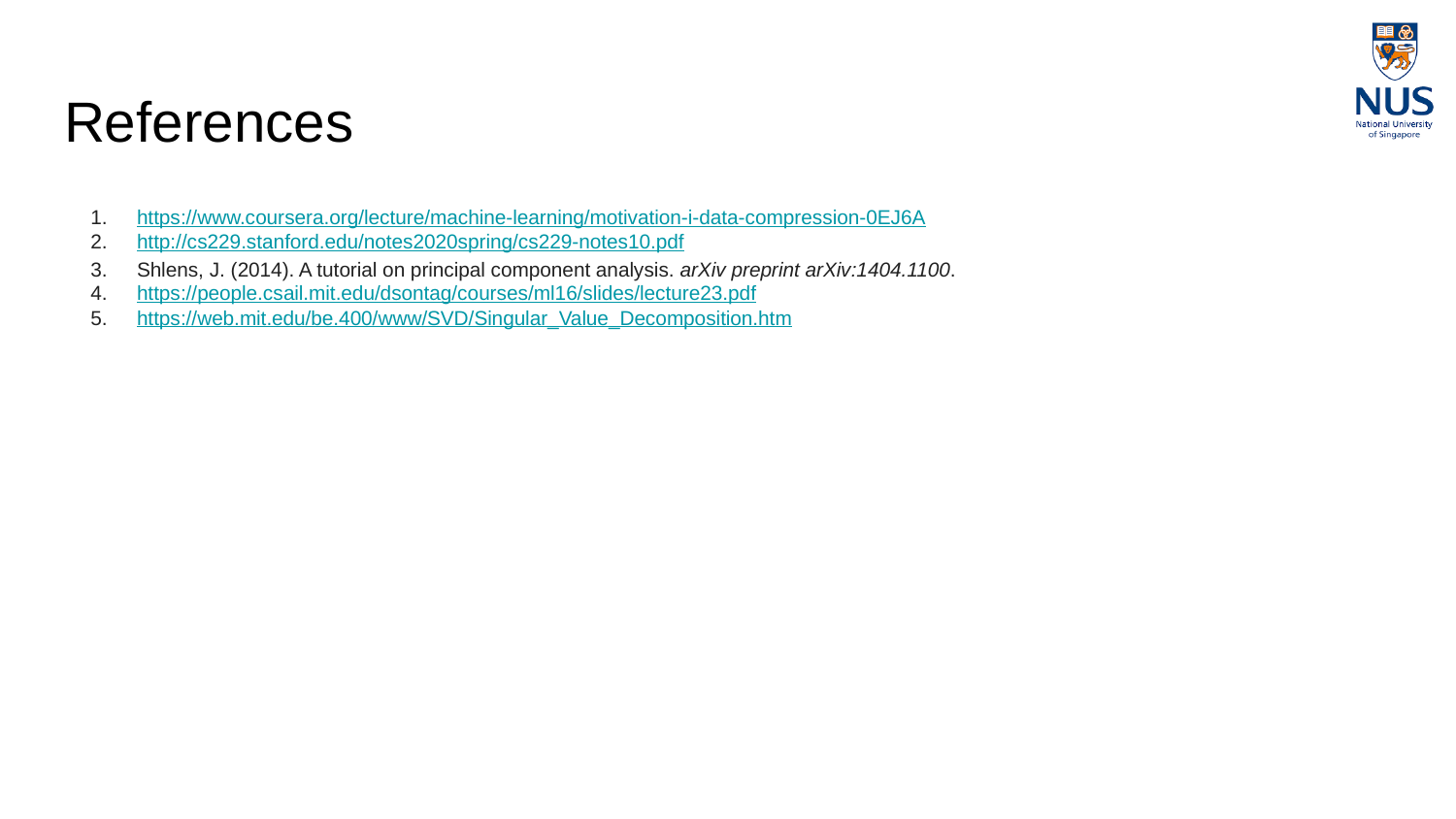

# References
https://www.coursera.org/lecture/machine-learning/motivation-i-data-compression-0EJ6A
http://cs229.stanford.edu/notes2020spring/cs229-notes10.pdf
Shlens, J. (2014). A tutorial on principal component analysis. arXiv preprint arXiv:1404.1100.
https://people.csail.mit.edu/dsontag/courses/ml16/slides/lecture23.pdf
https://web.mit.edu/be.400/www/SVD/Singular_Value_Decomposition.htm